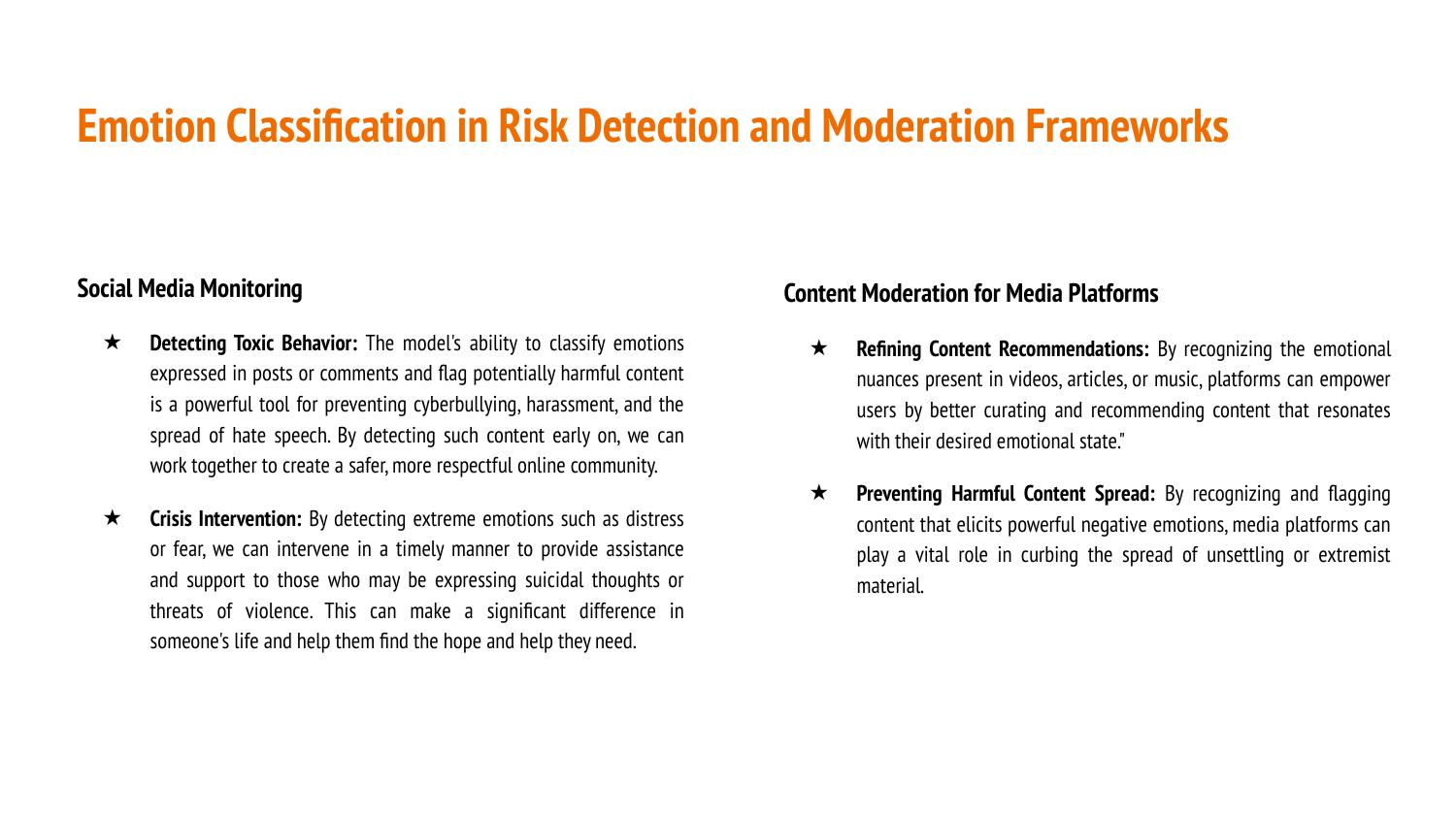

# Emotion Classification in Risk Detection and Moderation Frameworks
Content Moderation for Media Platforms
Refining Content Recommendations: By recognizing the emotional nuances present in videos, articles, or music, platforms can empower users by better curating and recommending content that resonates with their desired emotional state."
Preventing Harmful Content Spread: By recognizing and flagging content that elicits powerful negative emotions, media platforms can play a vital role in curbing the spread of unsettling or extremist material.

Social Media Monitoring
Detecting Toxic Behavior: The model's ability to classify emotions expressed in posts or comments and flag potentially harmful content is a powerful tool for preventing cyberbullying, harassment, and the spread of hate speech. By detecting such content early on, we can work together to create a safer, more respectful online community.
Crisis Intervention: By detecting extreme emotions such as distress or fear, we can intervene in a timely manner to provide assistance and support to those who may be expressing suicidal thoughts or threats of violence. This can make a significant difference in someone's life and help them find the hope and help they need.